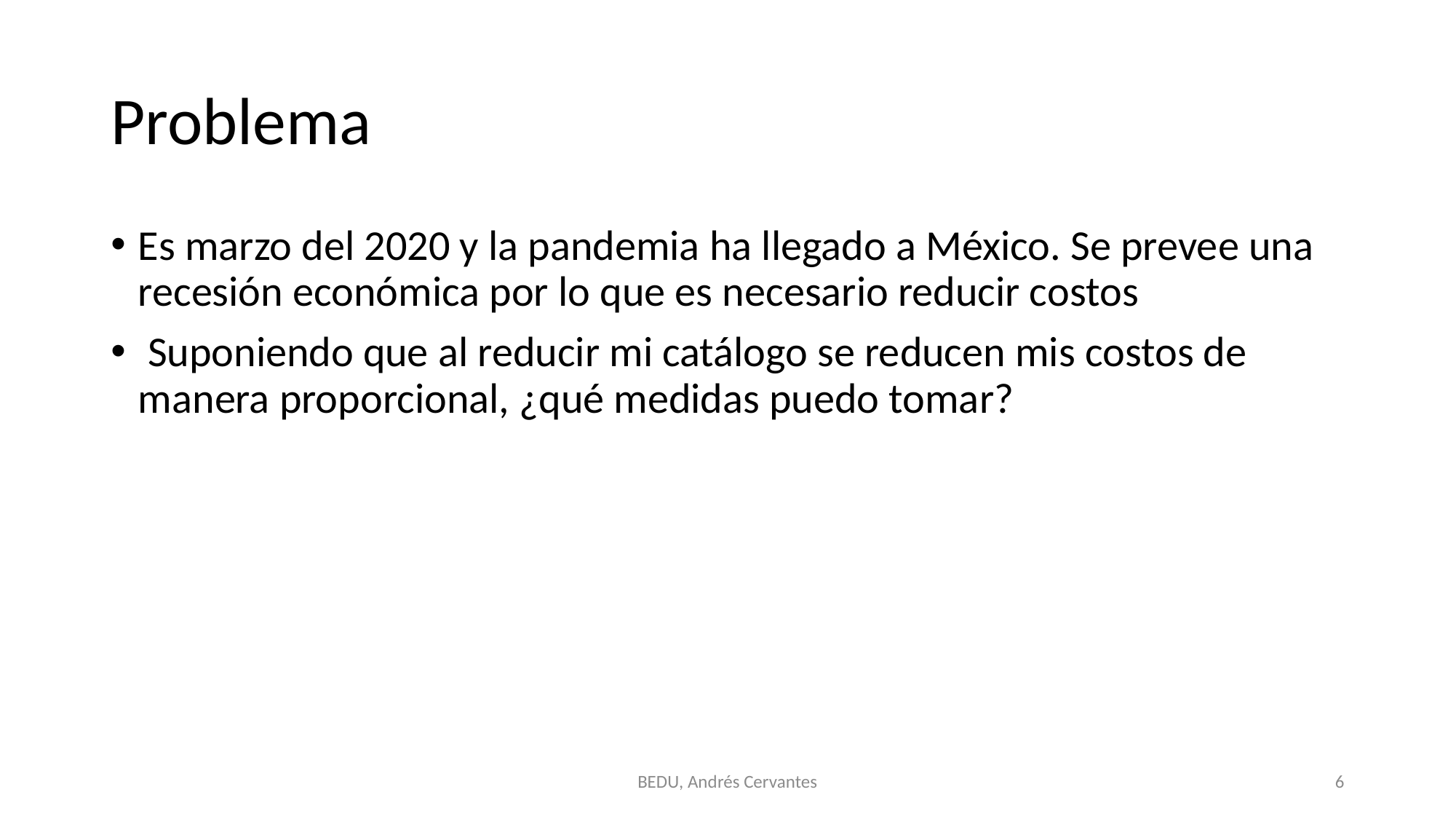

# Problema
Es marzo del 2020 y la pandemia ha llegado a México. Se prevee una recesión económica por lo que es necesario reducir costos
 Suponiendo que al reducir mi catálogo se reducen mis costos de manera proporcional, ¿qué medidas puedo tomar?
BEDU, Andrés Cervantes
6